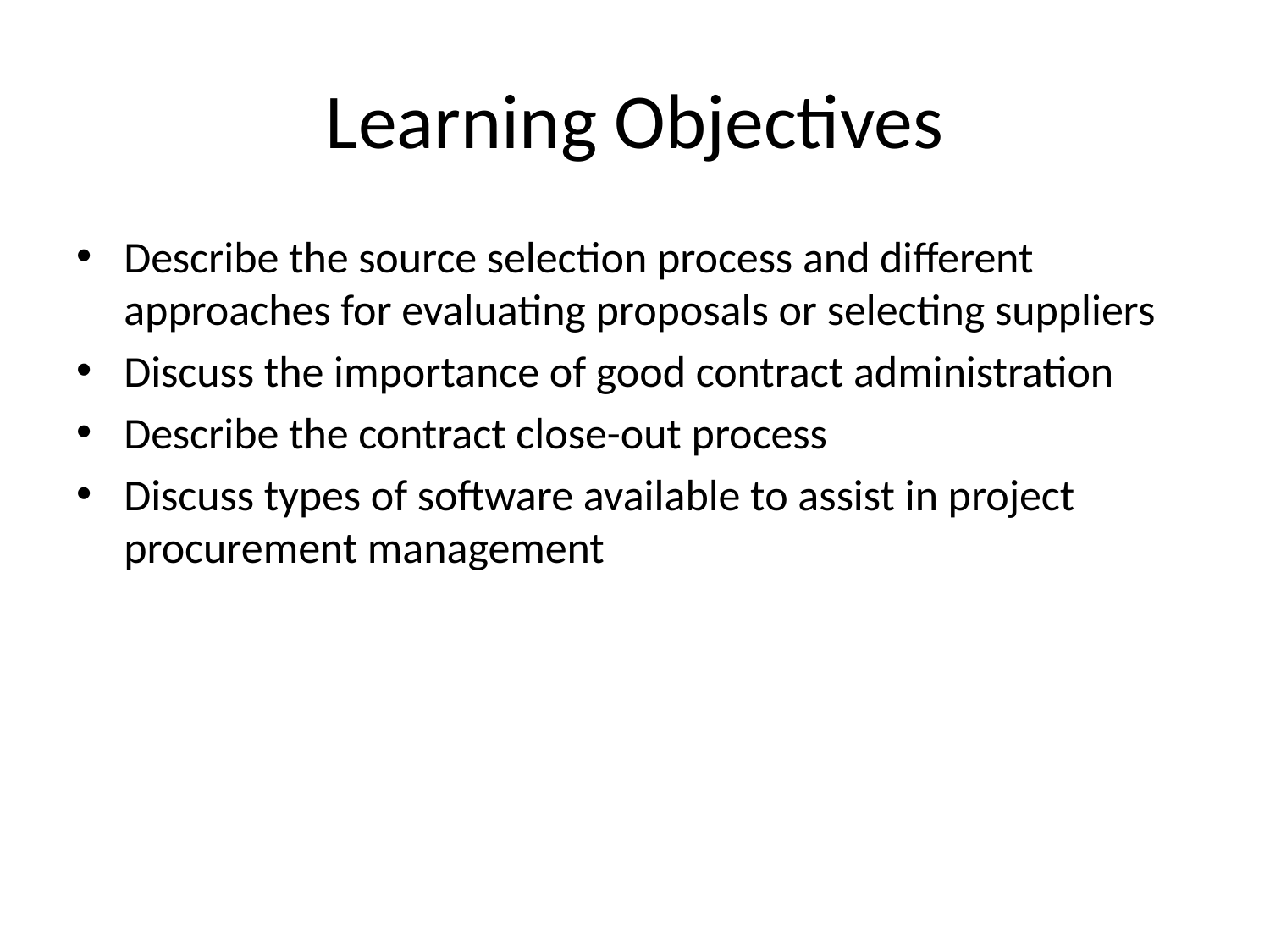

# Learning Objectives
Describe the source selection process and different approaches for evaluating proposals or selecting suppliers
Discuss the importance of good contract administration
Describe the contract close-out process
Discuss types of software available to assist in project procurement management